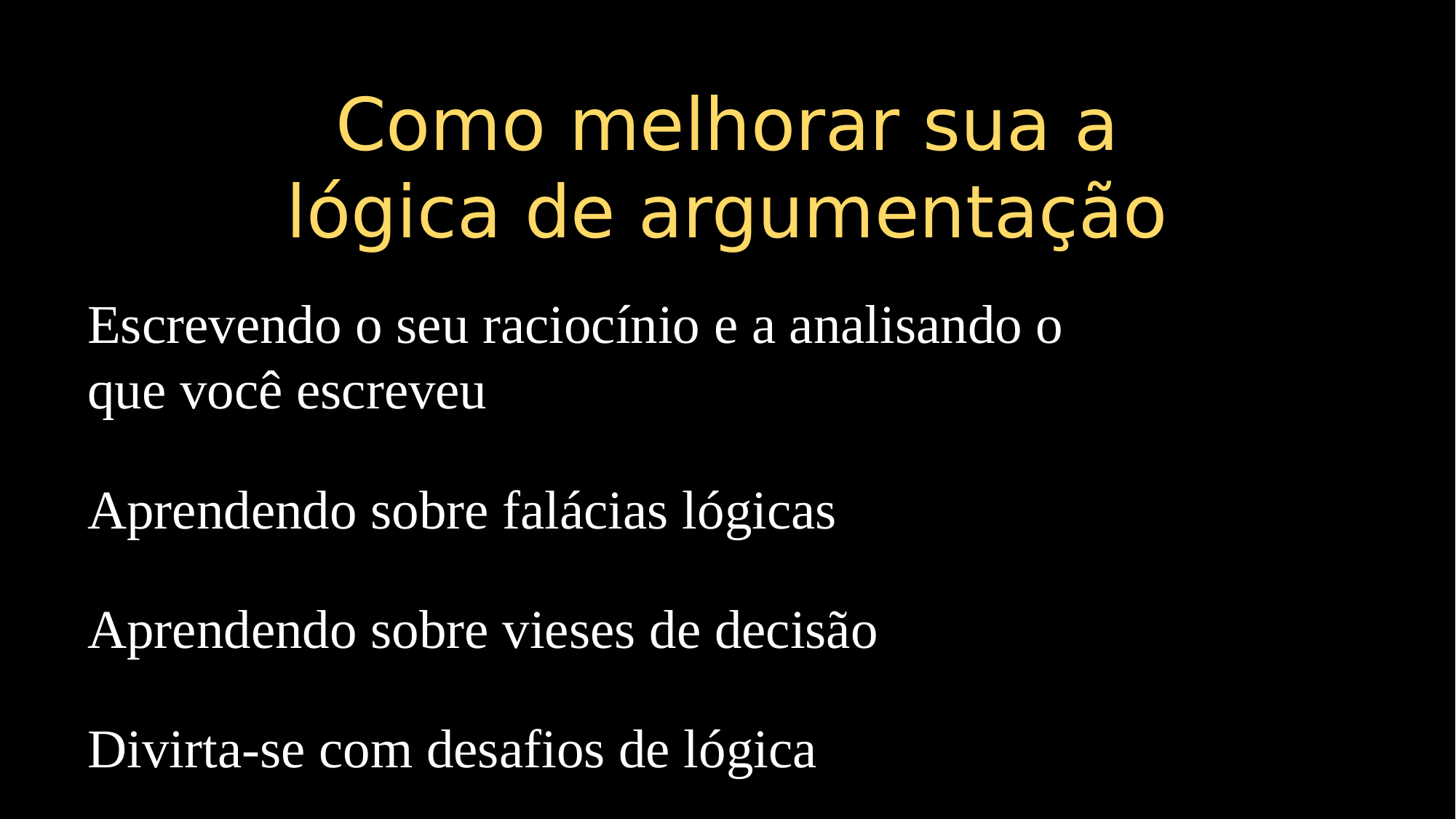

Como melhorar sua a lógica de argumentação
Escrevendo o seu raciocínio e a analisando o que você escreveu
Aprendendo sobre falácias lógicas
Aprendendo sobre vieses de decisão
Divirta-se com desafios de lógica